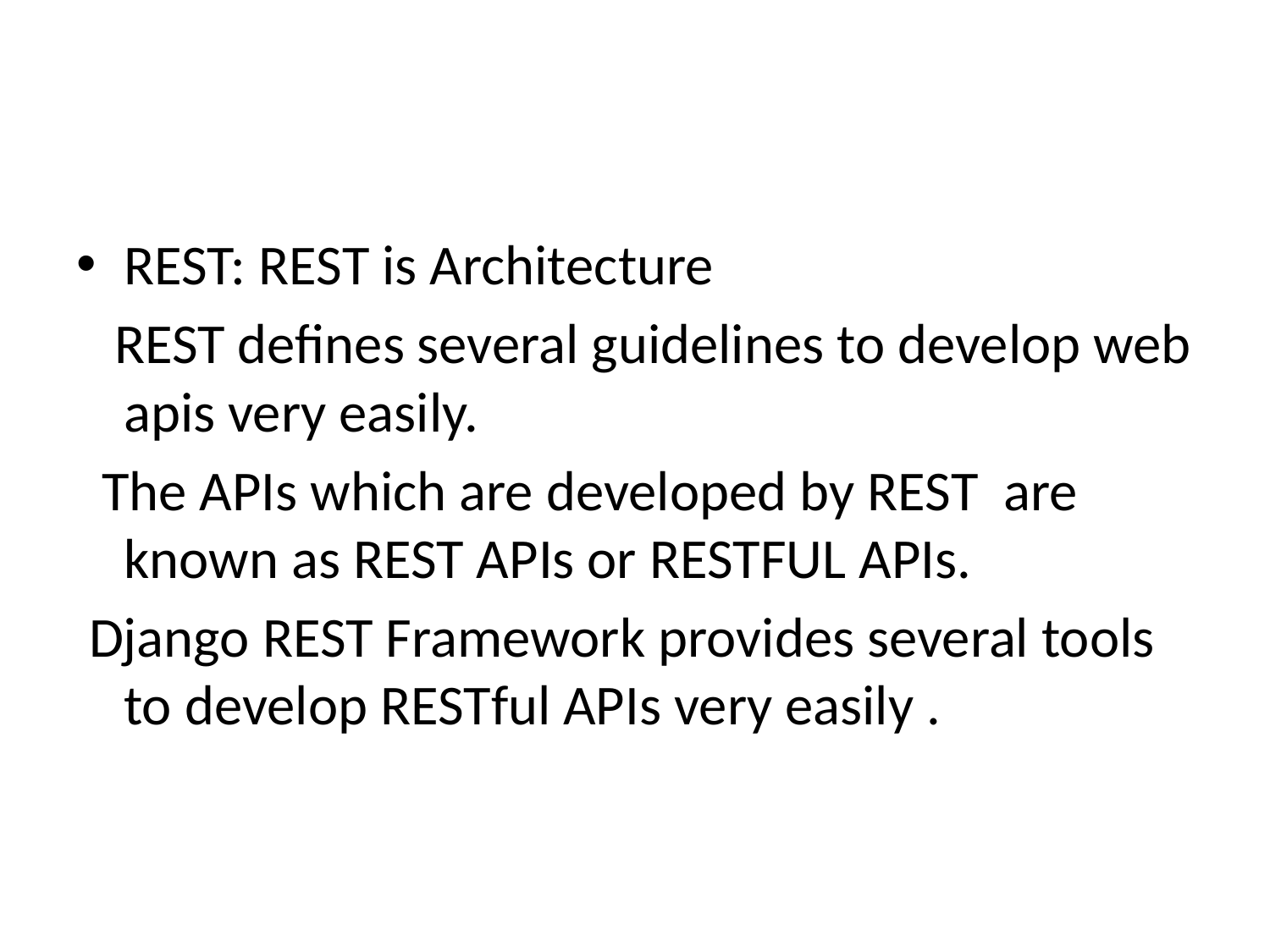

#
REST: REST is Architecture
   REST defines several guidelines to develop web apis very easily.
  The APIs which are developed by REST  are known as REST APIs or RESTFUL APIs.
 Django REST Framework provides several tools to develop RESTful APIs very easily .